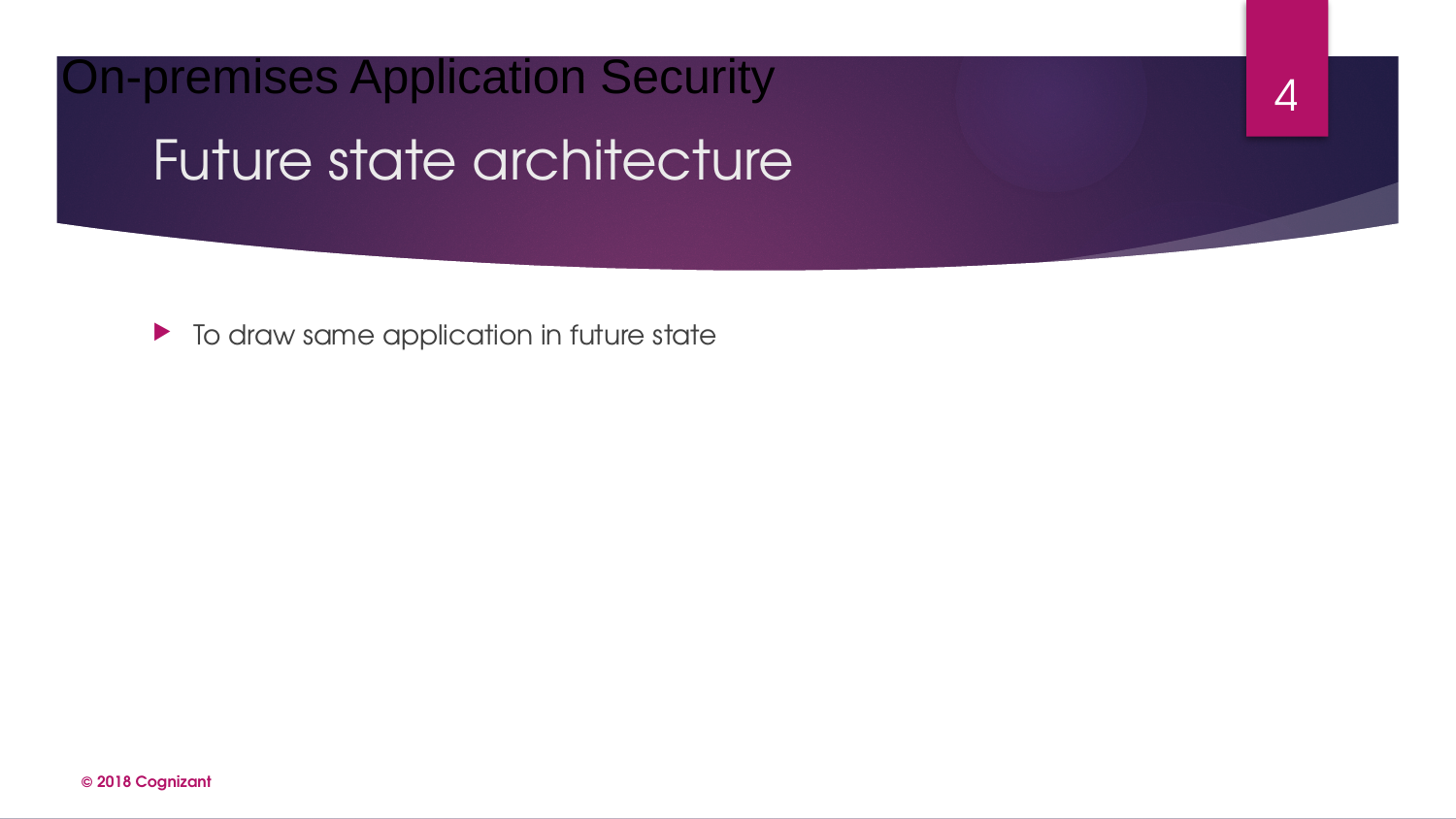

4
On-premises Application Security
# Future state architecture
To draw same application in future state
© 2018 Cognizant